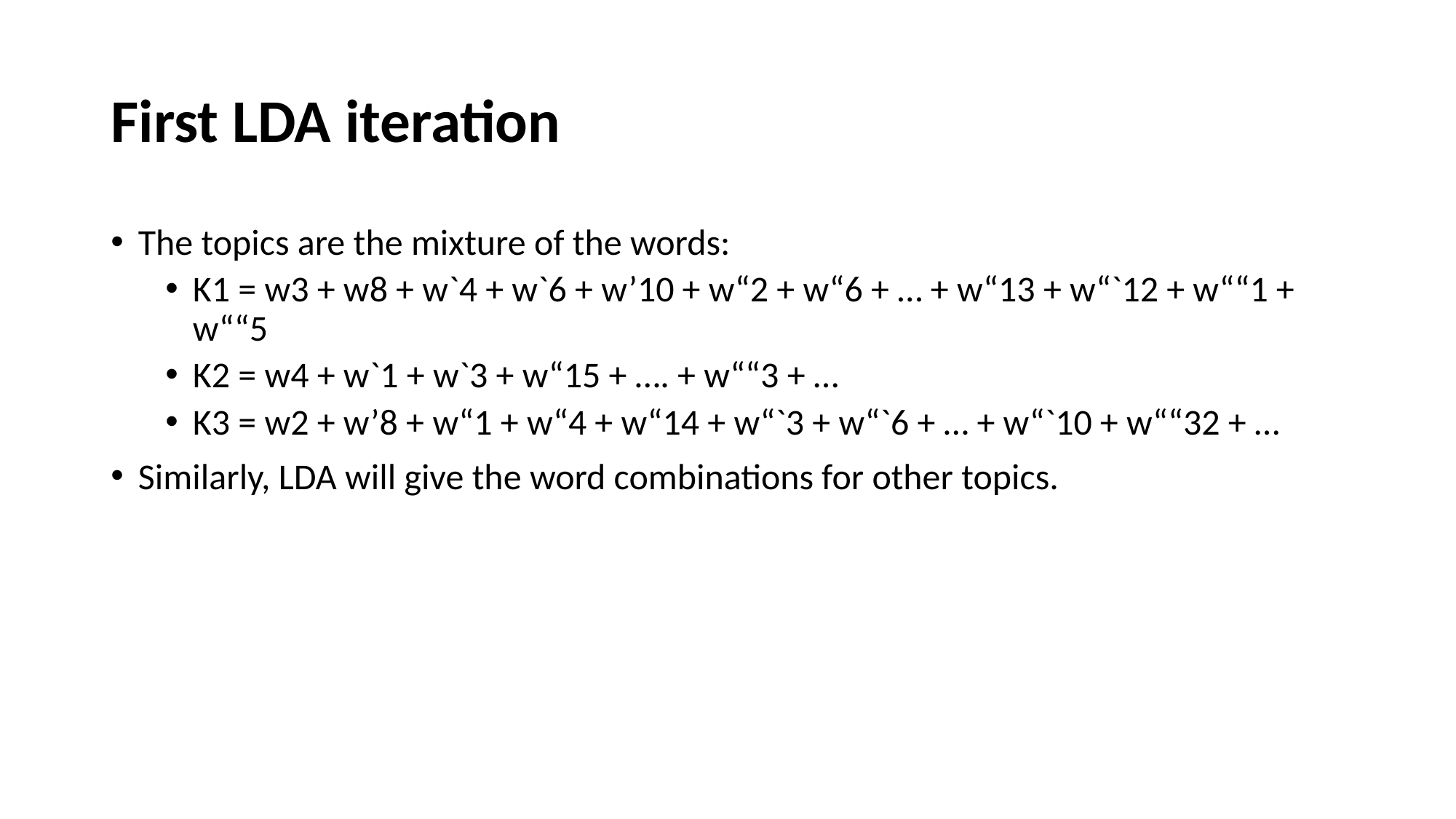

# First LDA iteration
The topics are the mixture of the words:
K1 = w3 + w8 + w`4 + w`6 + w’10 + w“2 + w“6 + … + w“13 + w“`12 + w““1 + w““5
K2 = w4 + w`1 + w`3 + w“15 + …. + w““3 + …
K3 = w2 + w’8 + w“1 + w“4 + w“14 + w“`3 + w“`6 + … + w“`10 + w““32 + …
Similarly, LDA will give the word combinations for other topics.